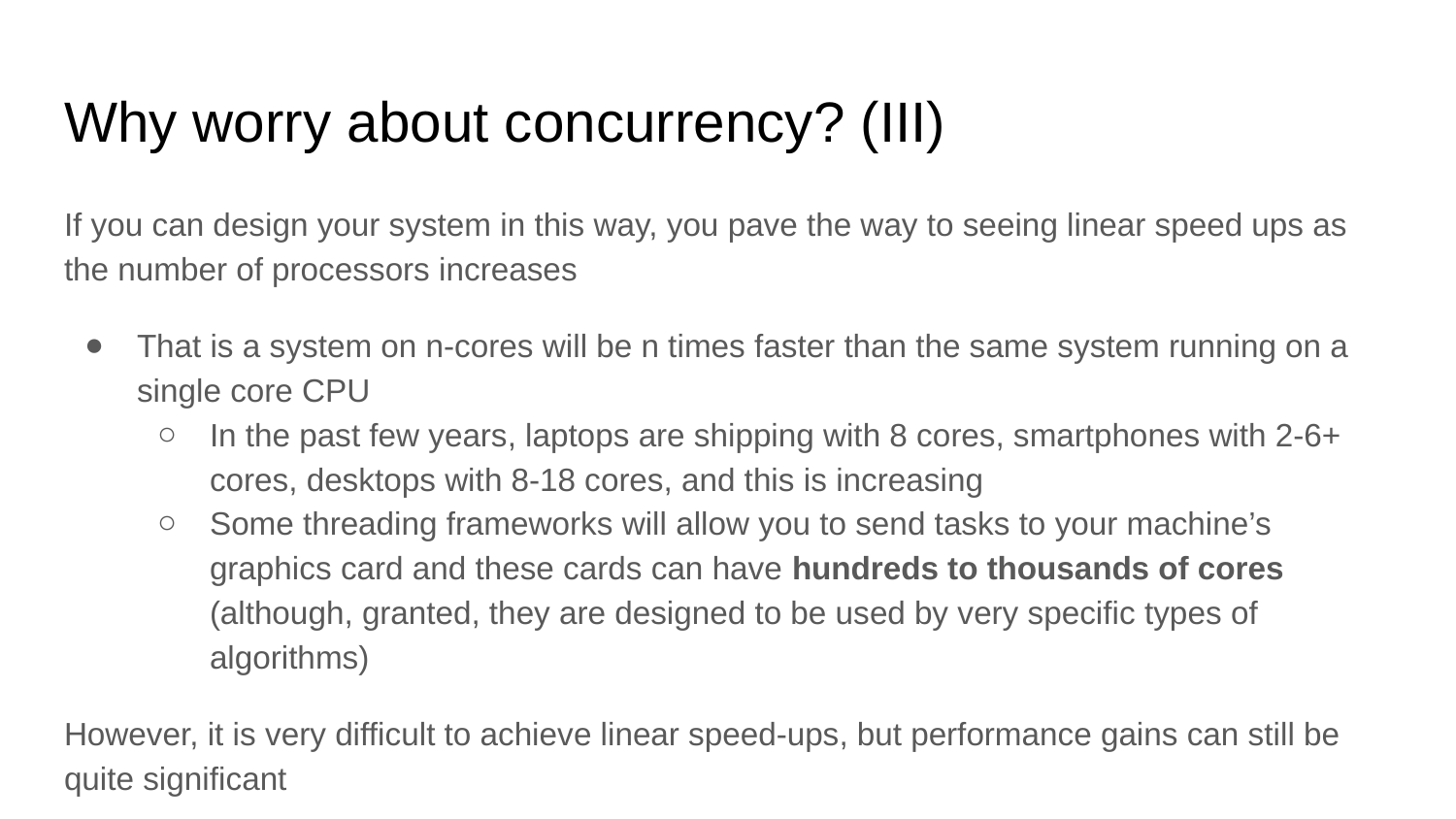

# Why worry about concurrency? (III)
If you can design your system in this way, you pave the way to seeing linear speed ups as the number of processors increases
That is a system on n-cores will be n times faster than the same system running on a single core CPU
In the past few years, laptops are shipping with 8 cores, smartphones with 2-6+ cores, desktops with 8-18 cores, and this is increasing
Some threading frameworks will allow you to send tasks to your machine’s graphics card and these cards can have hundreds to thousands of cores (although, granted, they are designed to be used by very specific types of algorithms)
However, it is very difficult to achieve linear speed-ups, but performance gains can still be quite significant